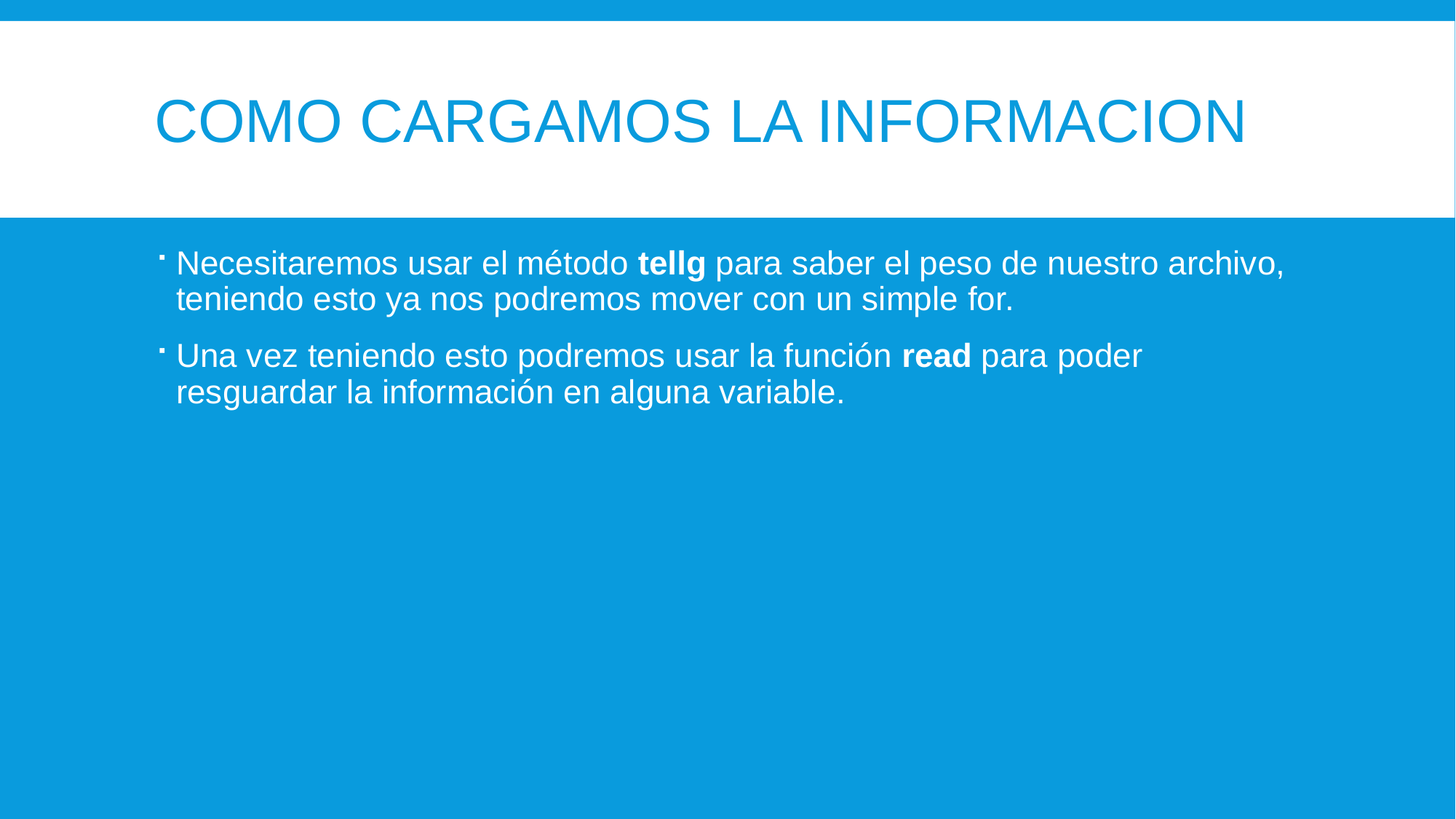

# Como cargamos la informacion
Necesitaremos usar el método tellg para saber el peso de nuestro archivo, teniendo esto ya nos podremos mover con un simple for.
Una vez teniendo esto podremos usar la función read para poder resguardar la información en alguna variable.